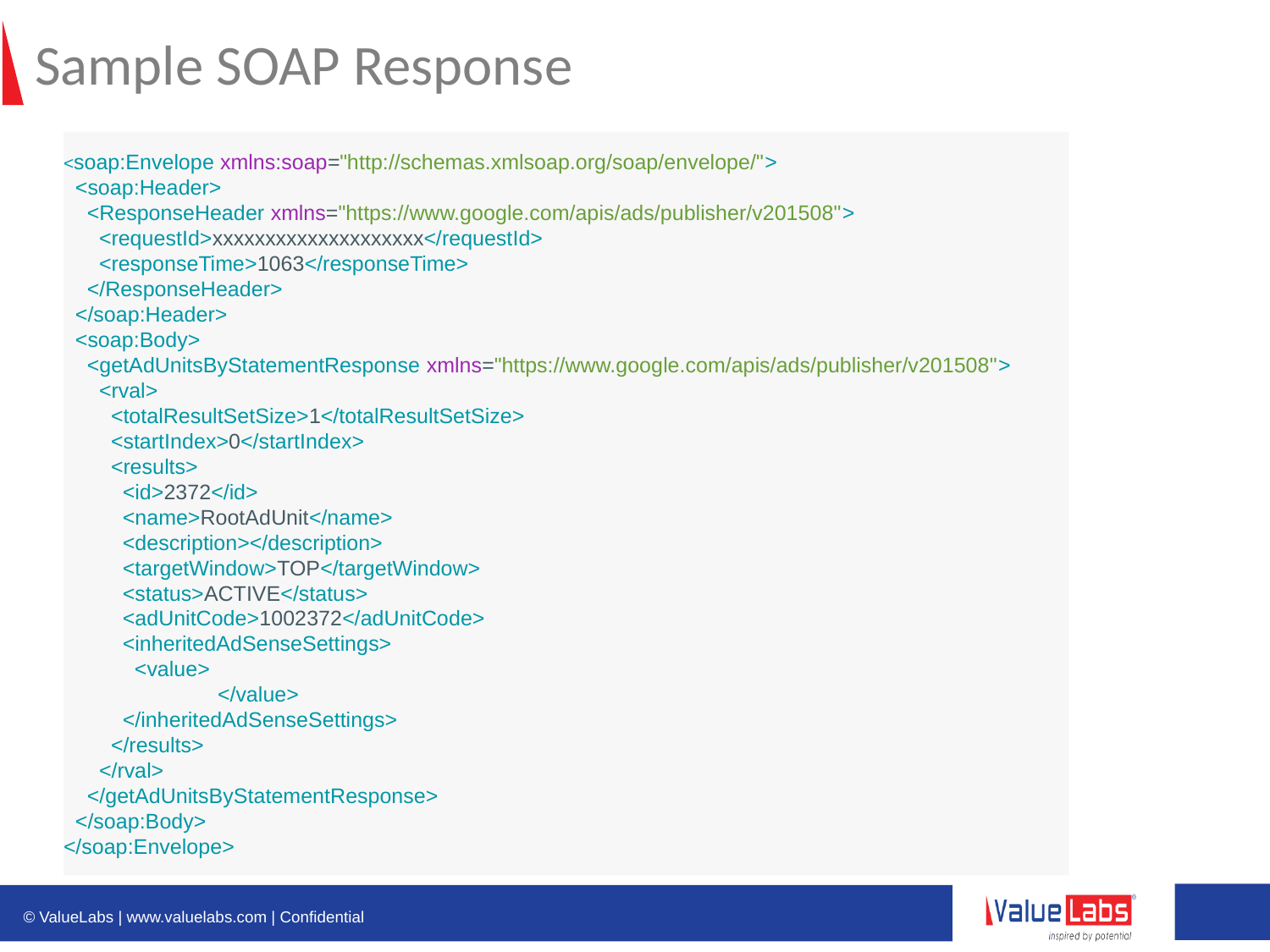

# Sample SOAP Response
<soap:Envelope xmlns:soap="http://schemas.xmlsoap.org/soap/envelope/">
  <soap:Header>
    <ResponseHeader xmlns="https://www.google.com/apis/ads/publisher/v201508">
      <requestId>xxxxxxxxxxxxxxxxxxxx</requestId>
      <responseTime>1063</responseTime>
    </ResponseHeader>
  </soap:Header>
  <soap:Body>
    <getAdUnitsByStatementResponse xmlns="https://www.google.com/apis/ads/publisher/v201508">
      <rval>
        <totalResultSetSize>1</totalResultSetSize>
        <startIndex>0</startIndex>
        <results>
          <id>2372</id>
          <name>RootAdUnit</name>
          <description></description>
          <targetWindow>TOP</targetWindow>
          <status>ACTIVE</status>
          <adUnitCode>1002372</adUnitCode>
          <inheritedAdSenseSettings>
            <value>
                          </value>
          </inheritedAdSenseSettings>
        </results>
      </rval>
    </getAdUnitsByStatementResponse>
  </soap:Body>
</soap:Envelope>